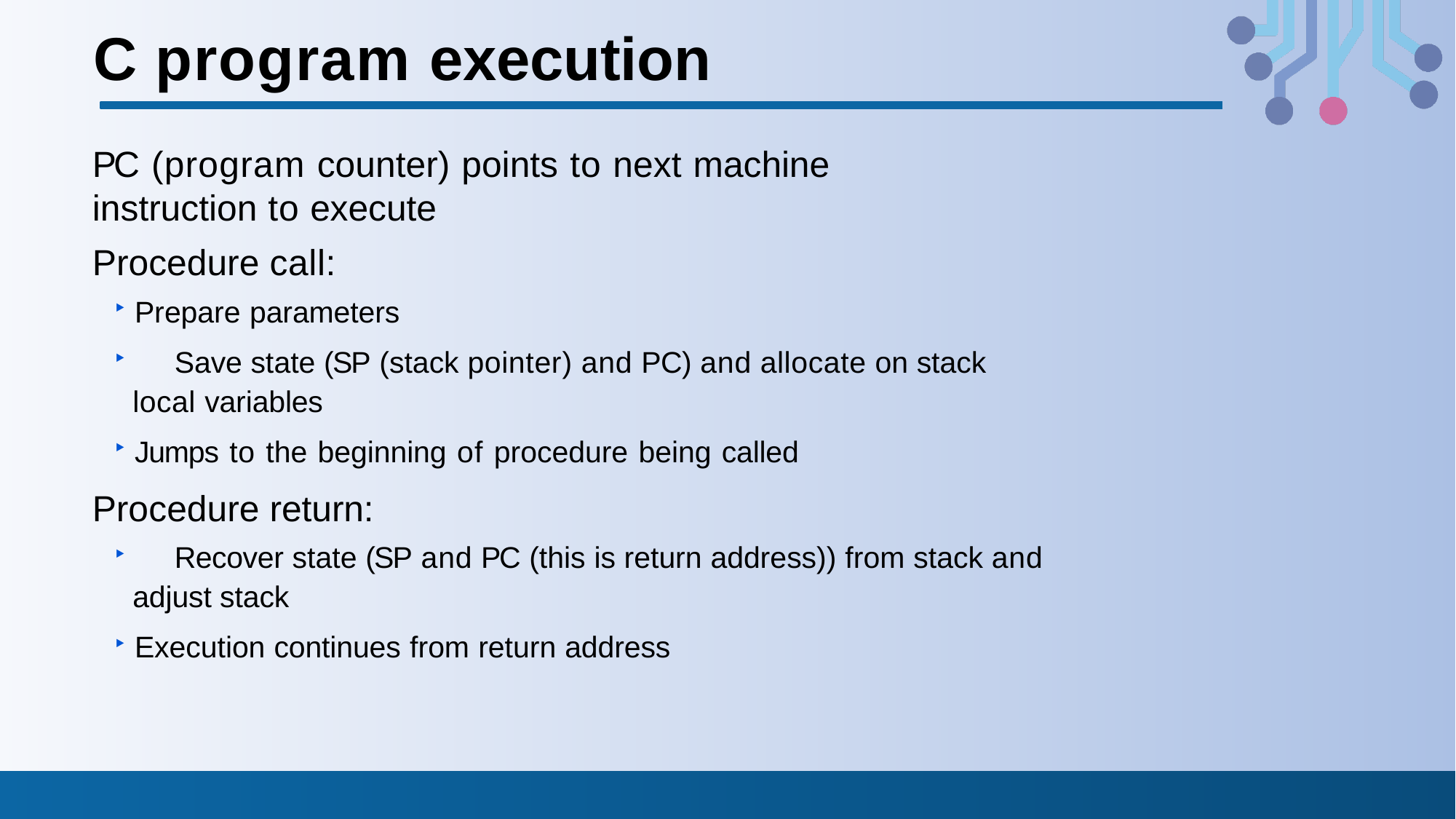

# C program execution
PC (program counter) points to next machine instruction to execute
Procedure call:
Prepare parameters
	Save state (SP (stack pointer) and PC) and allocate on stack local variables
Jumps to the beginning of procedure being called
Procedure return:
	Recover state (SP and PC (this is return address)) from stack and adjust stack
Execution continues from return address